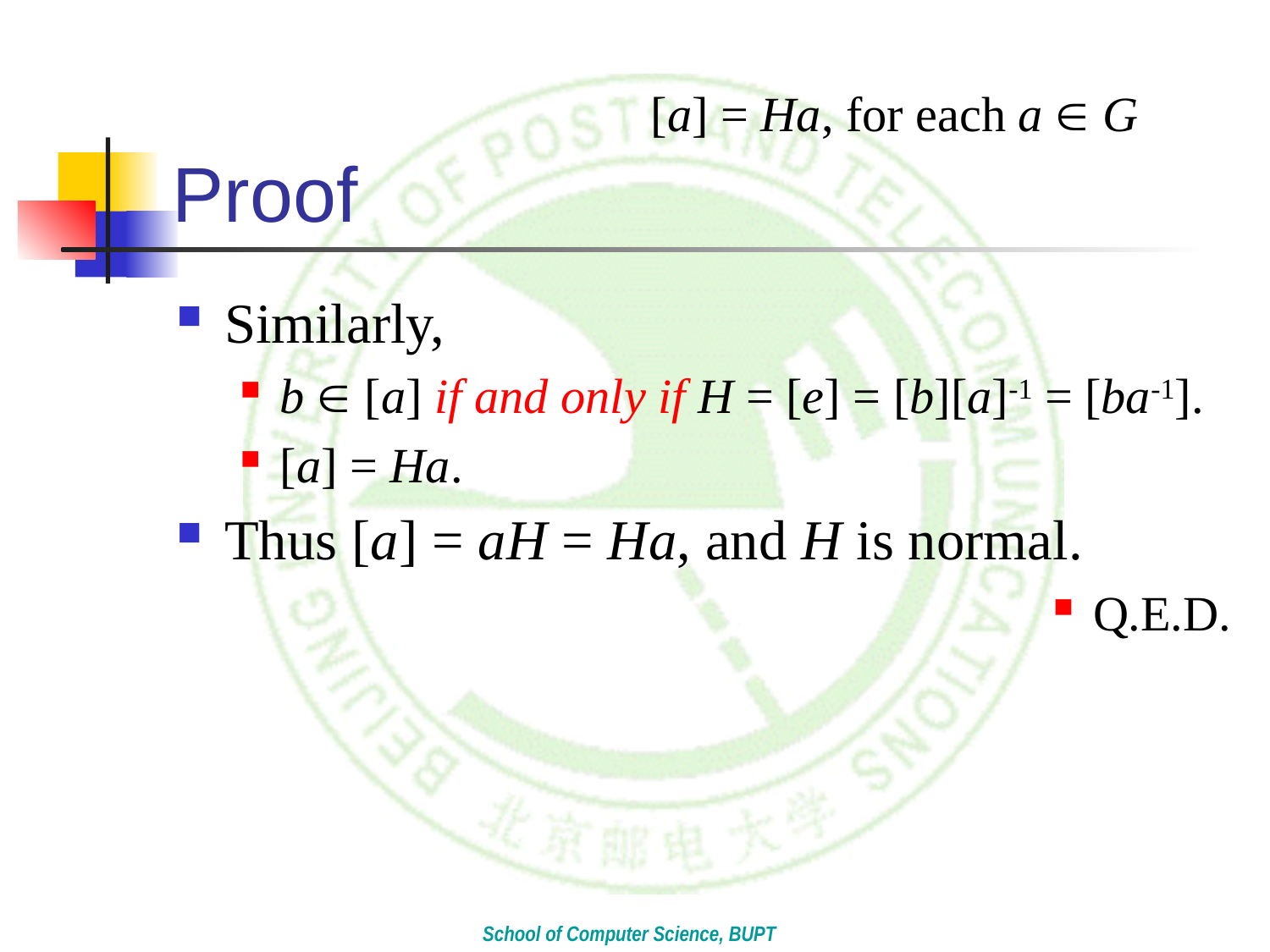

[a] = Ha, for each a ∈ G
# Proof
Similarly,
b ∈ [a] if and only if H = [e] = [b][a]-1 = [ba-1].
[a] = Ha.
Thus [a] = aH = Ha, and H is normal.
Q.E.D.

School of Computer Science, BUPT
55